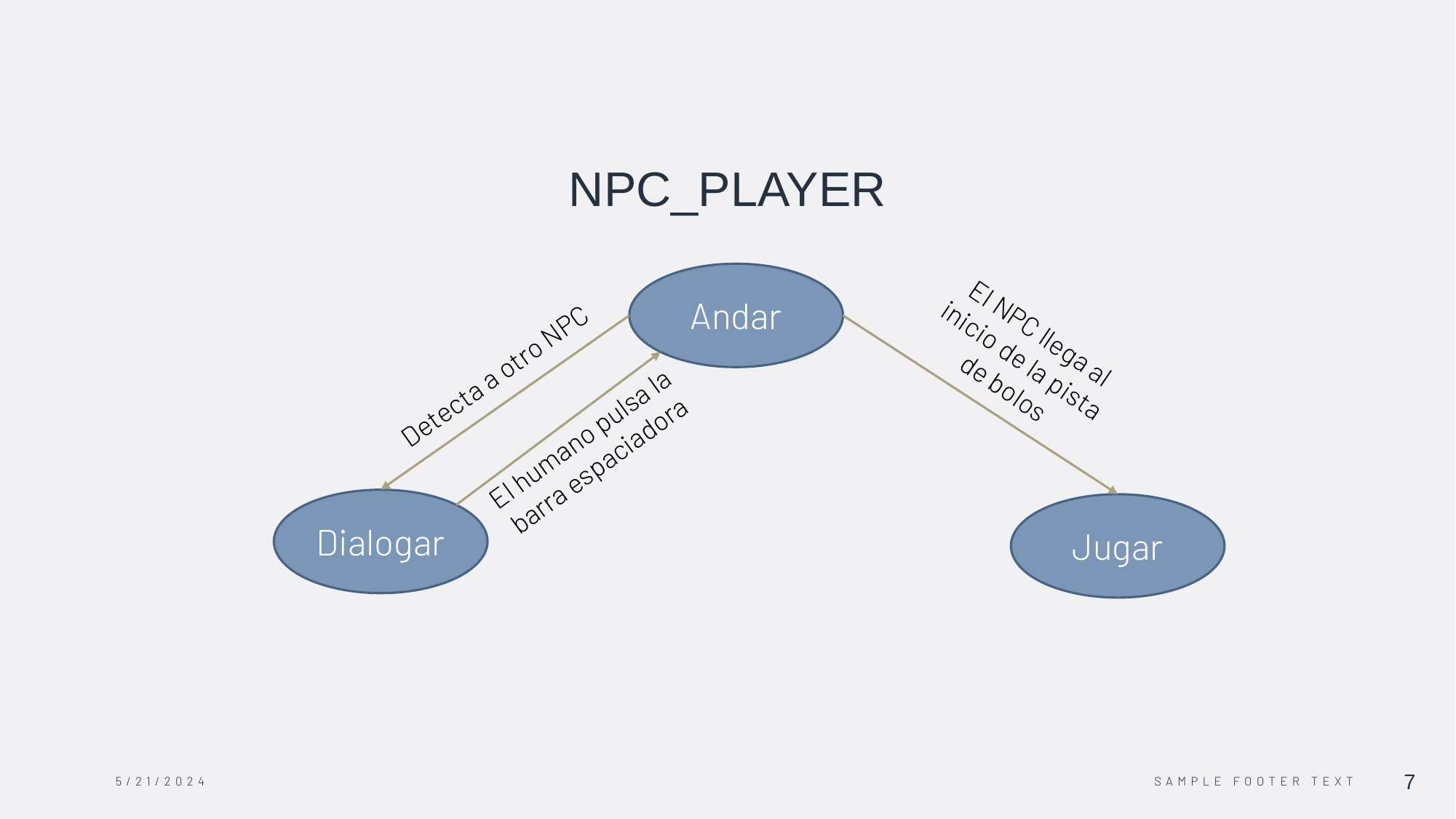

# NPC_PLAYER

Andar
El NPC llega al inicio de la pista de bolos
Detecta a otro NPC
El humano pulsa la barra espaciadora

Dialogar
Jugar
5/21/2024
Sample Footer Text
7